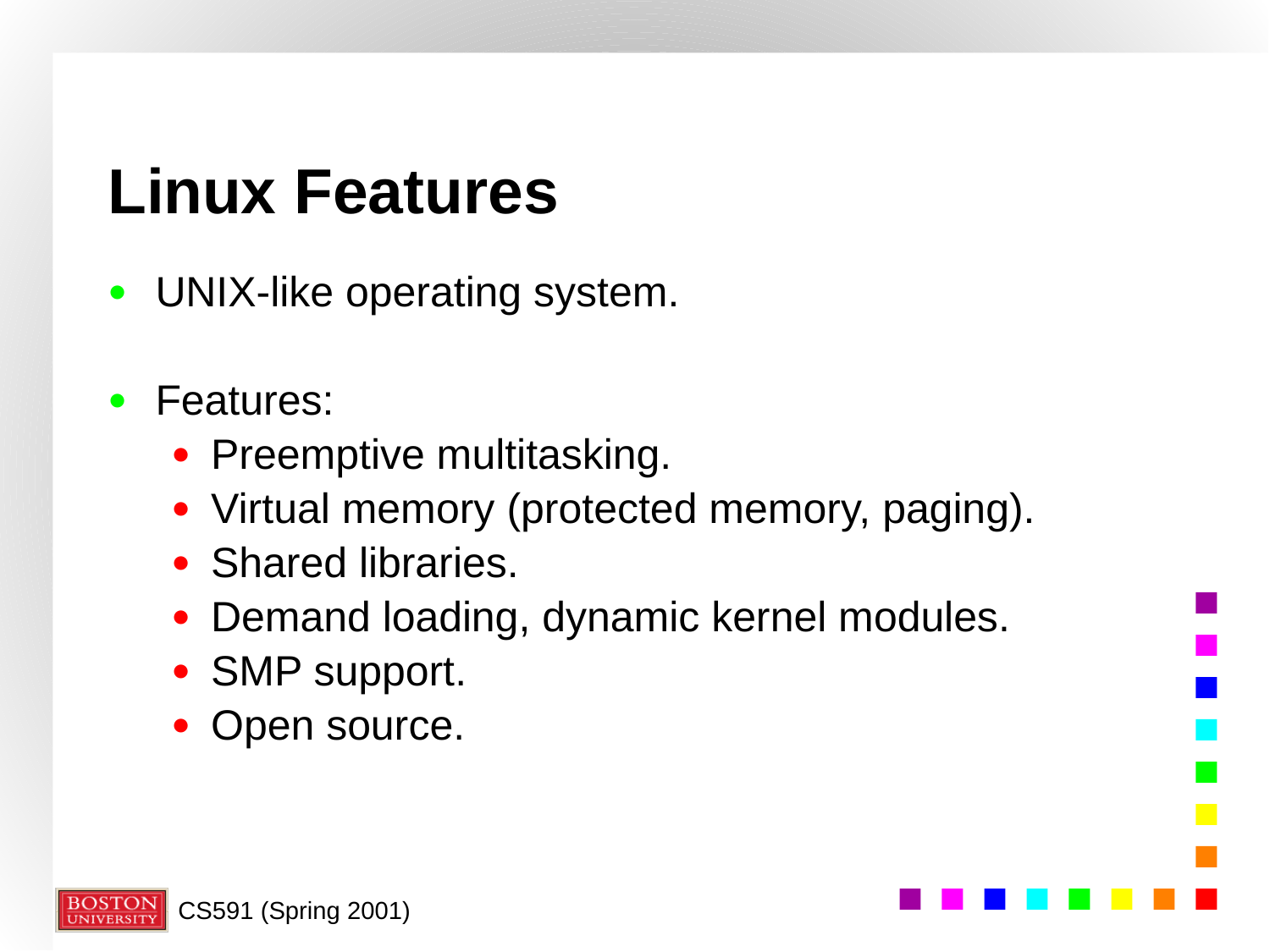

# Linux Features
UNIX-like operating system.

Features:
Preemptive multitasking.
Virtual memory (protected memory, paging).
Shared libraries.
Demand loading, dynamic kernel modules.
SMP support.
Open source.